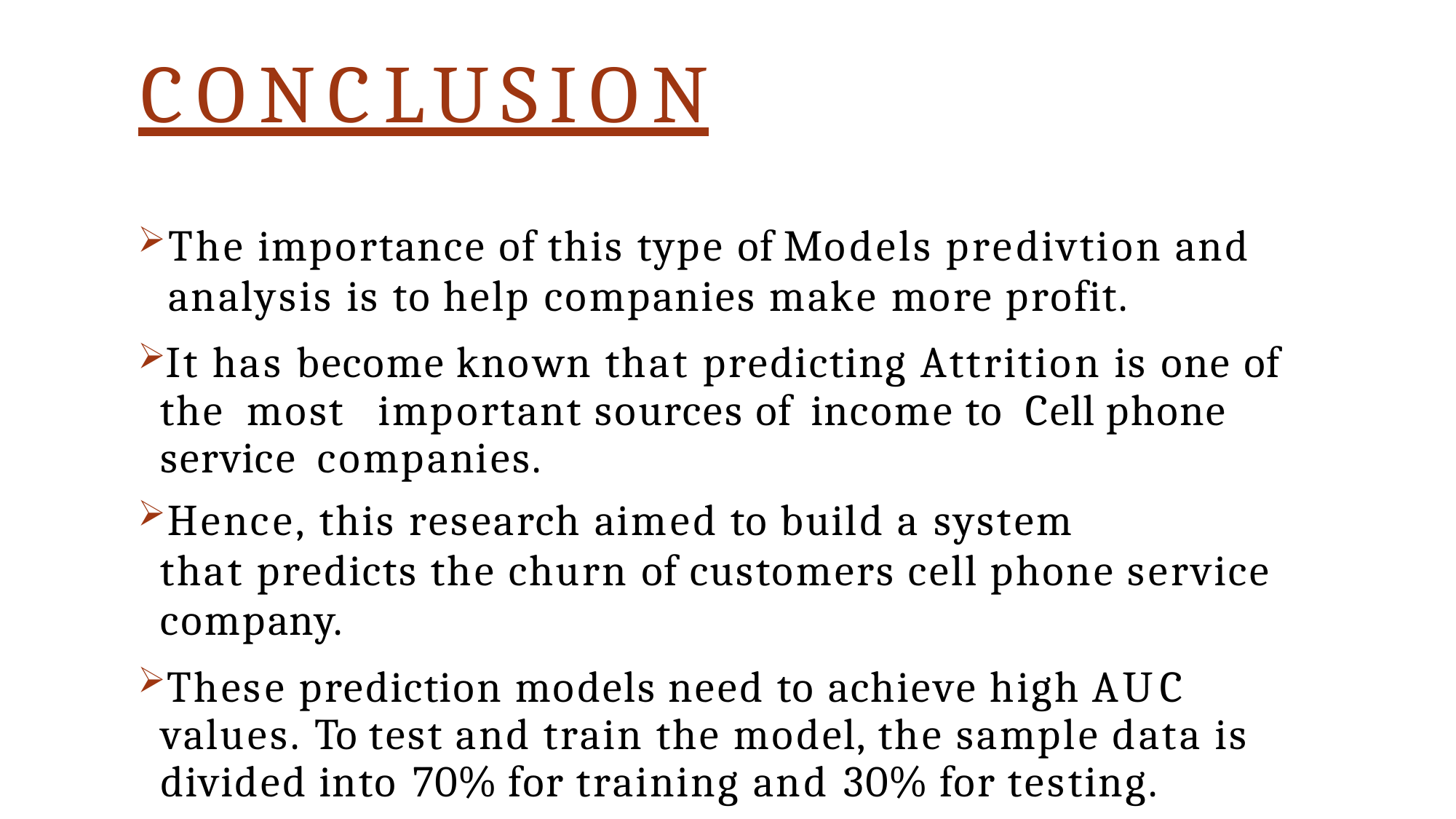

# CONCLUSION
The importance of this type of Models predivtion and analysis is to help companies make more profit.
It has become known that predicting Attrition is one of the  most	important sources of income to  Cell phone service  companies.
Hence, this research aimed to build a system
that predicts the churn of customers cell phone service company.
These prediction models need to achieve high AUC  values. To test and train the model, the sample data is  divided into 70% for training and 30% for testing.